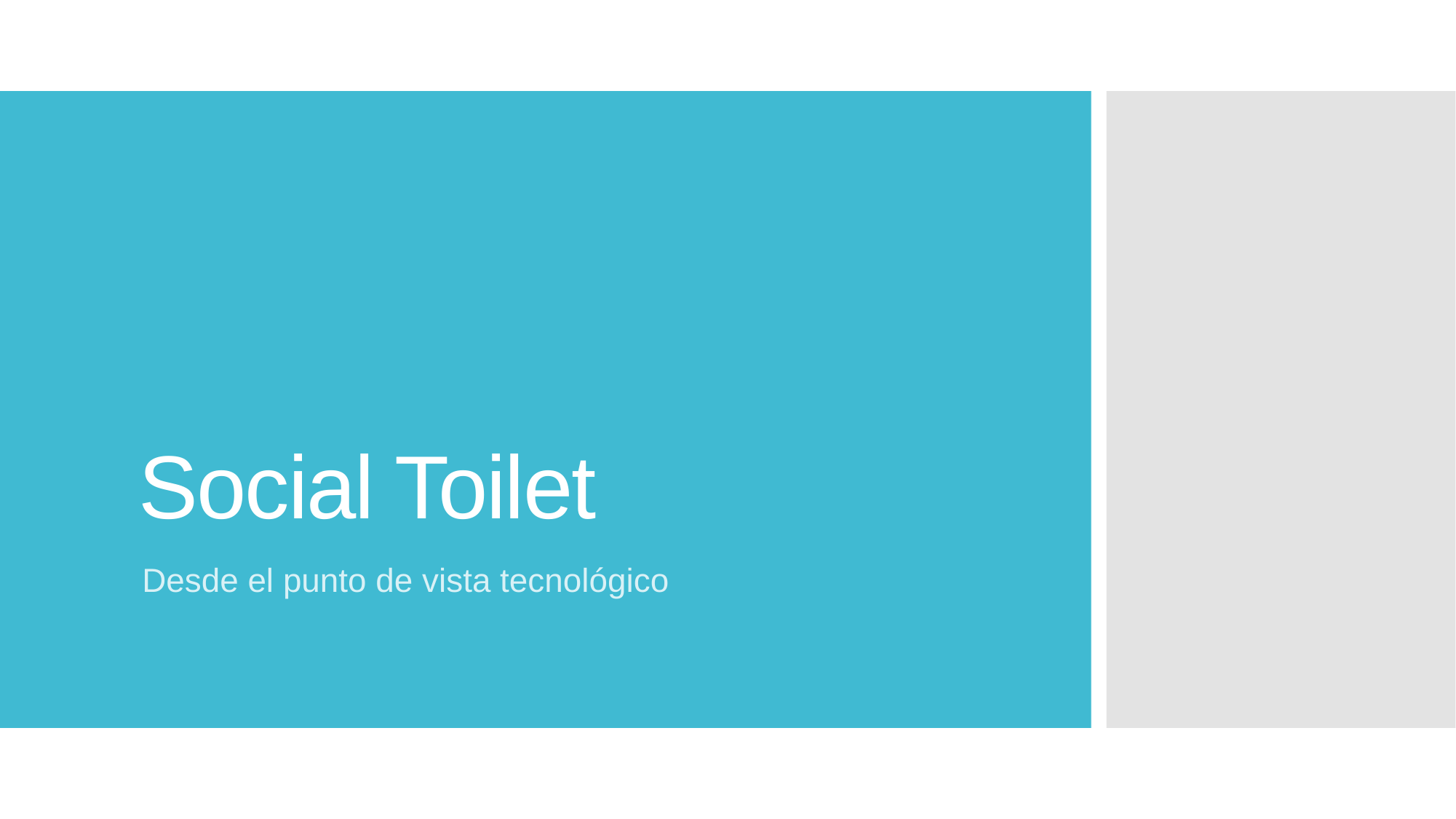

# Social Toilet
Desde el punto de vista tecnológico